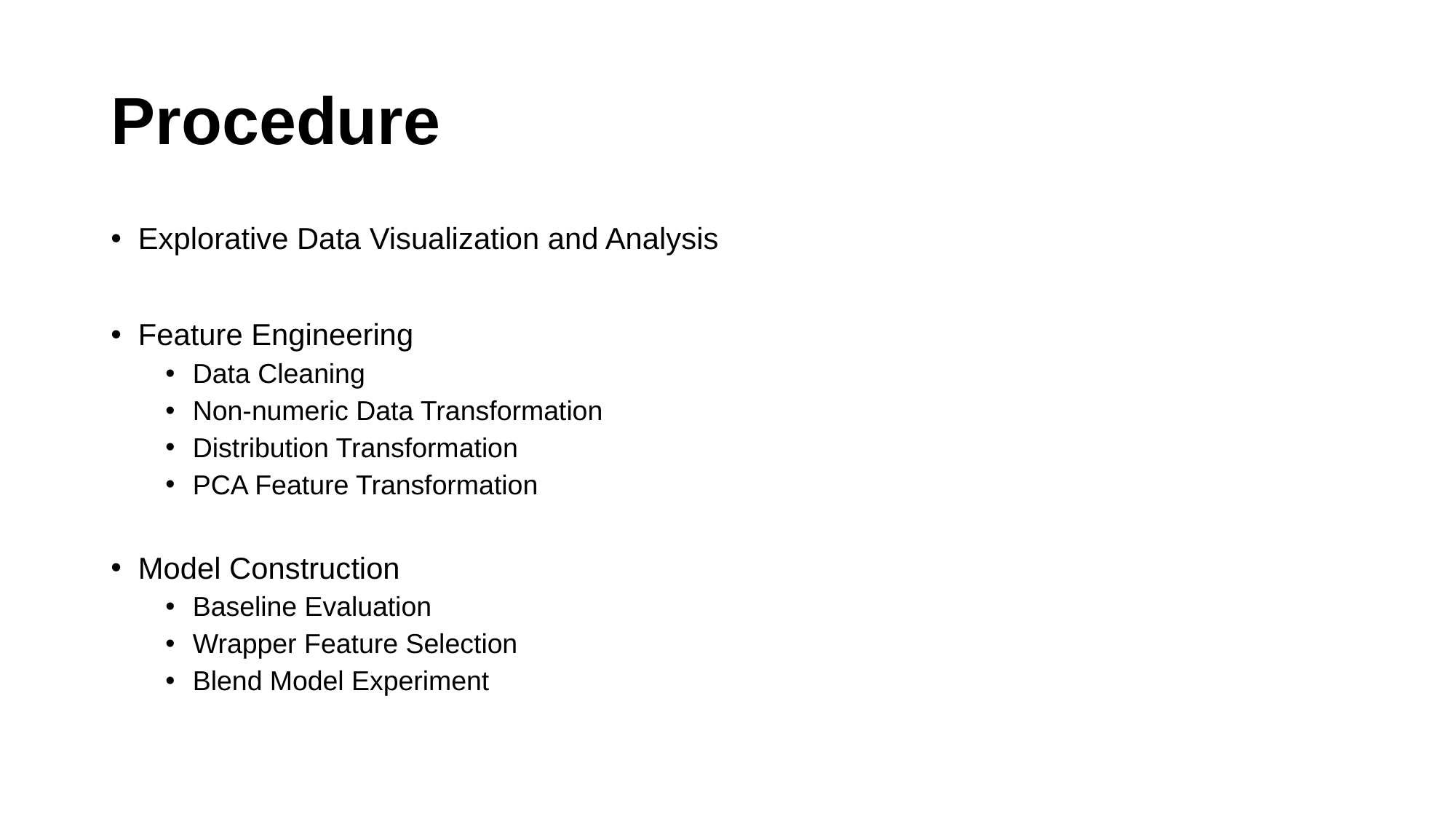

# Procedure
Explorative Data Visualization and Analysis

Feature Engineering
Data Cleaning
Non-numeric Data Transformation
Distribution Transformation
PCA Feature Transformation

Model Construction
Baseline Evaluation
Wrapper Feature Selection
Blend Model Experiment